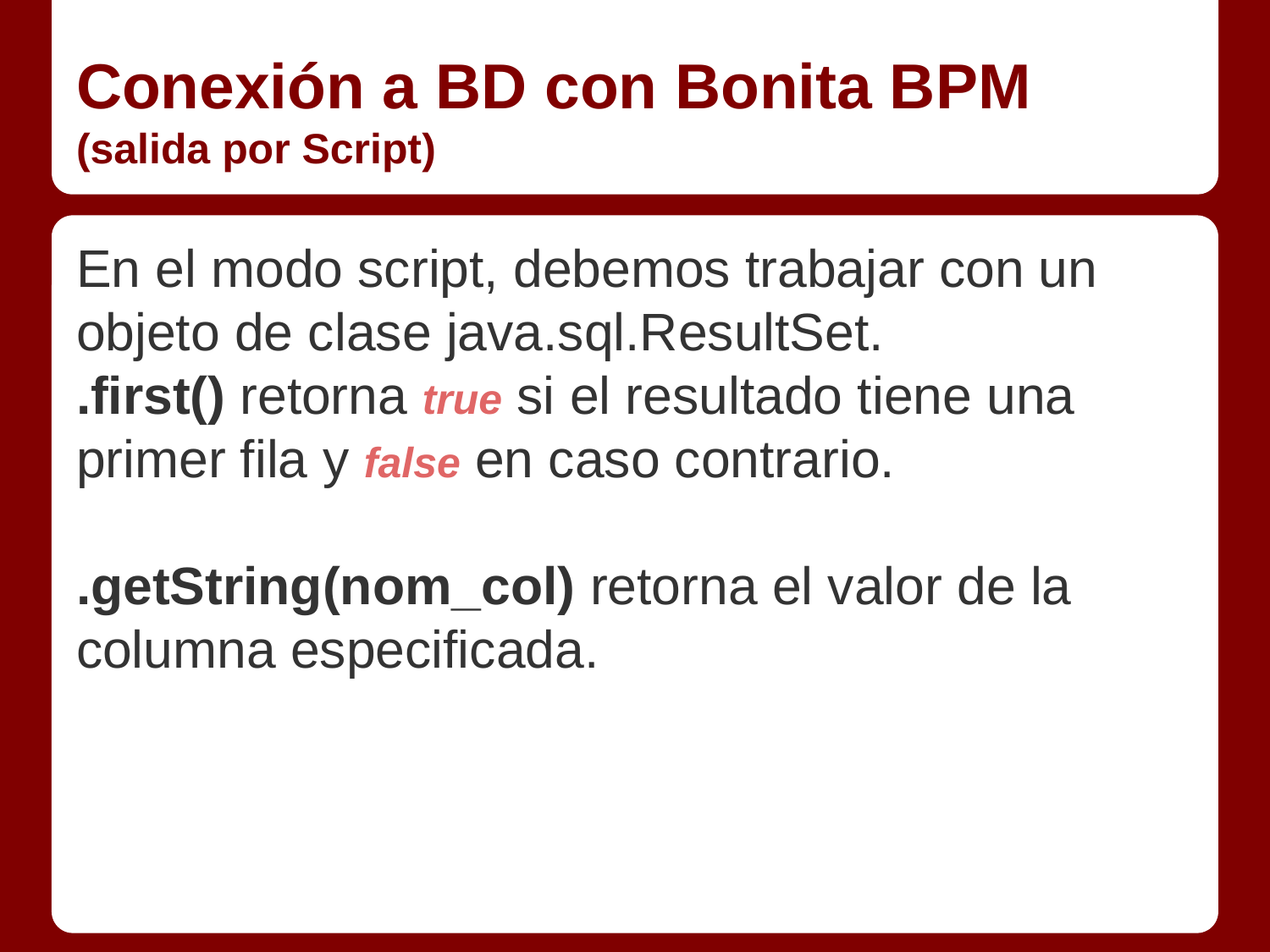

# Conexión a BD con Bonita BPM
(salida por Script)
En el modo script, debemos trabajar con un objeto de clase java.sql.ResultSet.
.first() retorna true si el resultado tiene una primer fila y false en caso contrario.

.getString(nom_col) retorna el valor de la columna especificada.